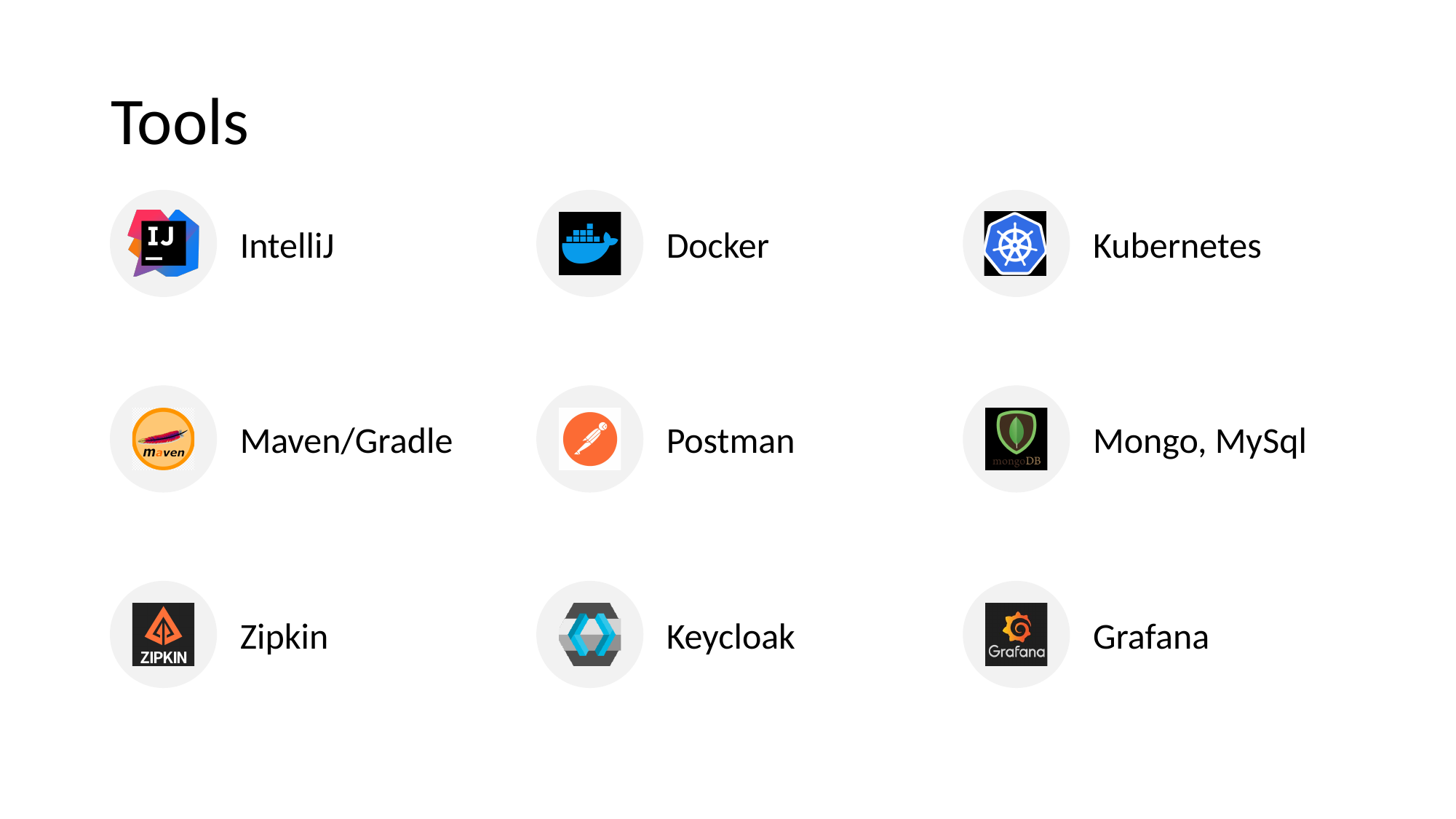

# Tools
IntelliJ
Docker
Kubernetes
Maven/Gradle
Postman
Mongo, MySql
Zipkin
Keycloak
Grafana